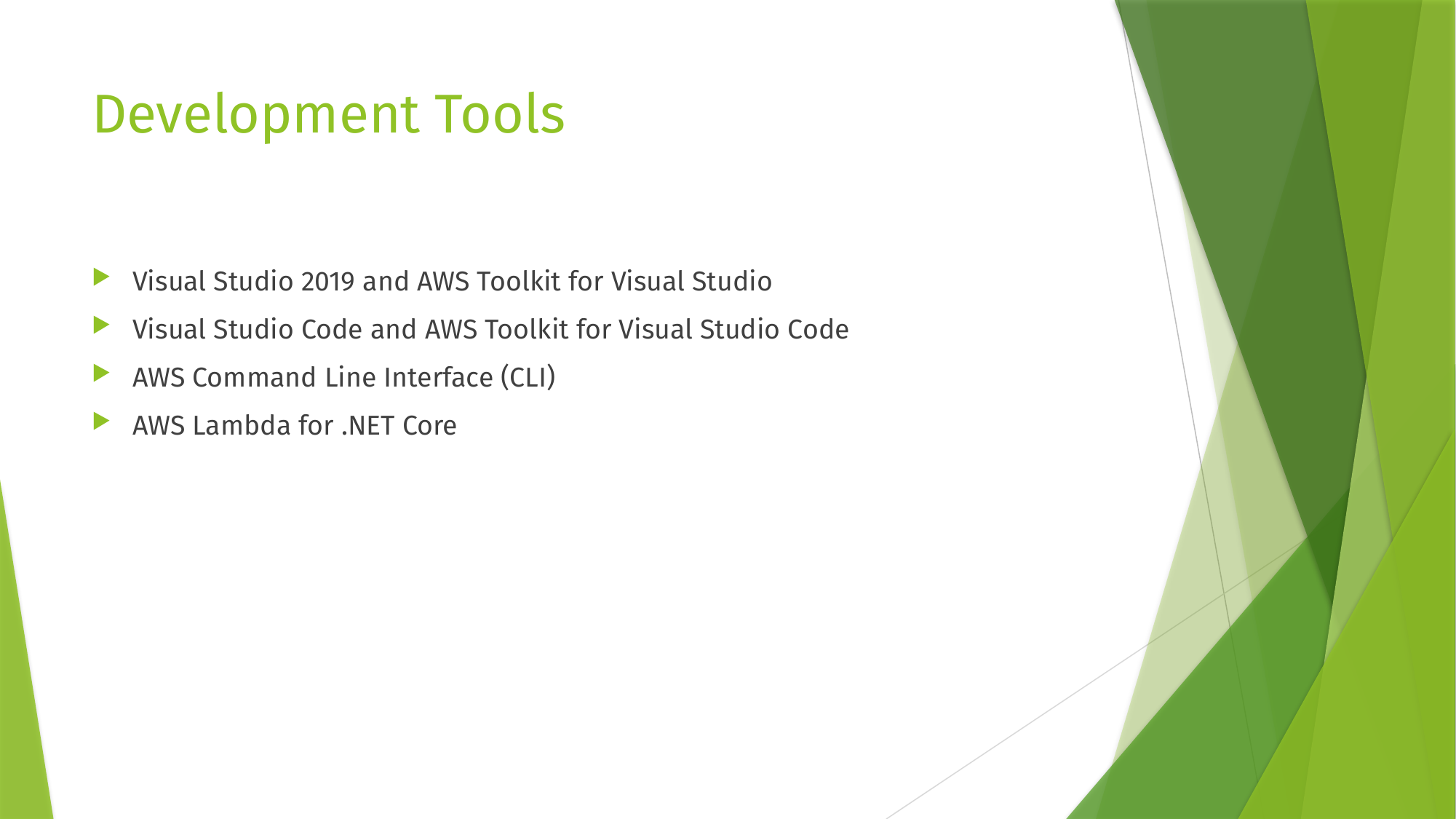

# Development Tools
Visual Studio 2019 and AWS Toolkit for Visual Studio
Visual Studio Code and AWS Toolkit for Visual Studio Code
AWS Command Line Interface (CLI)
AWS Lambda for .NET Core